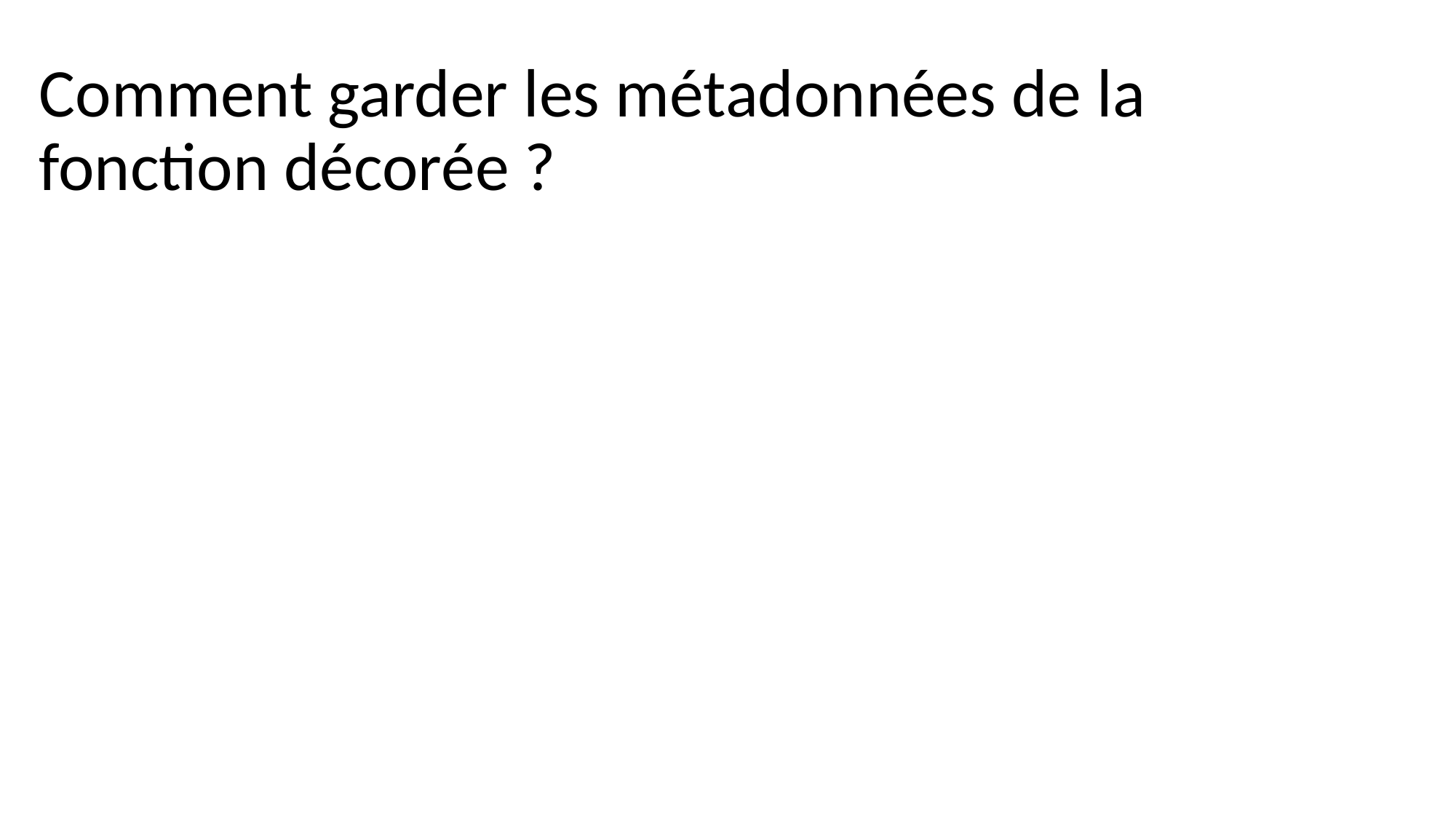

# Comment garder les métadonnées de la fonction décorée ?